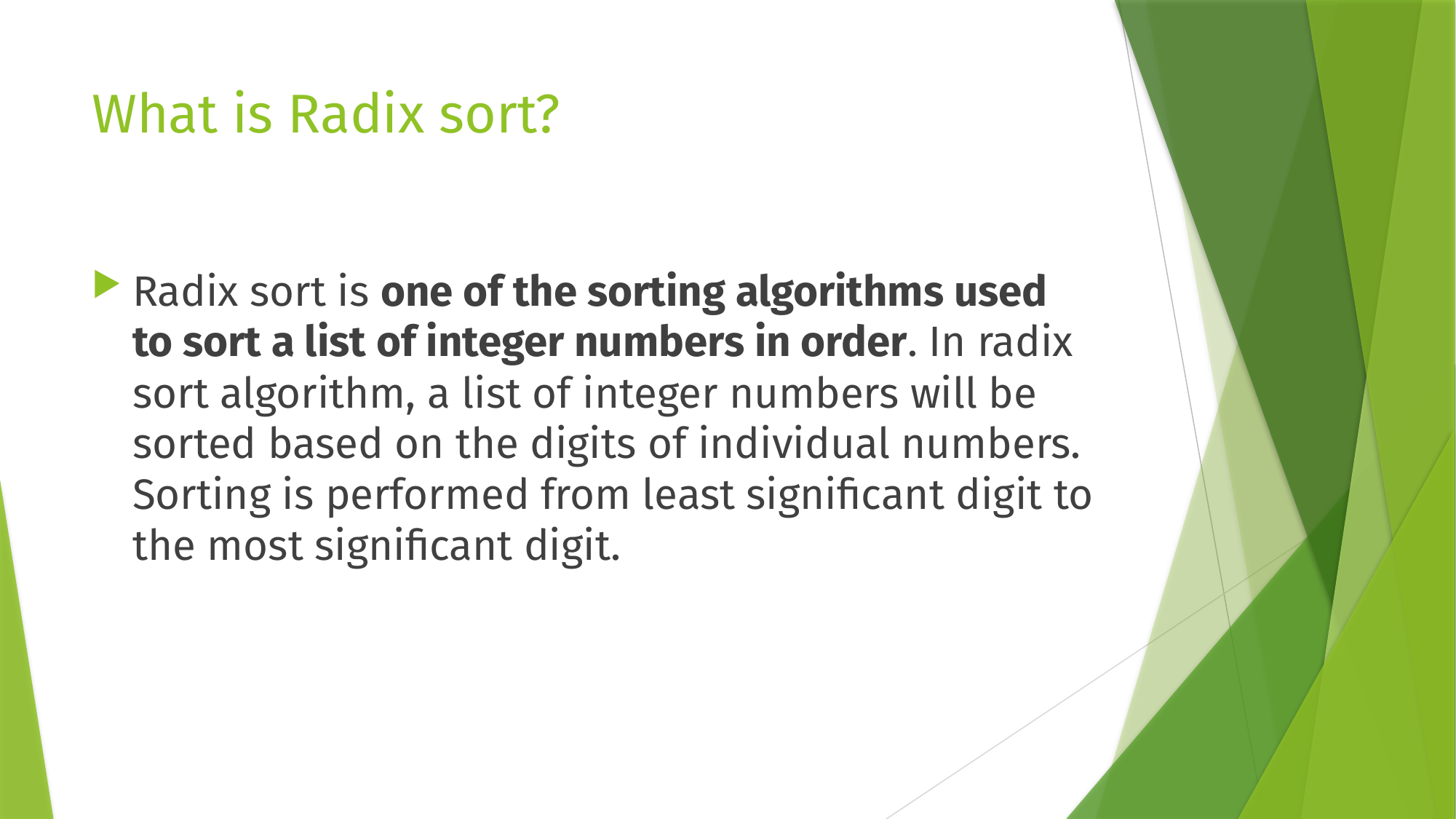

# What is Radix sort?
Radix sort is one of the sorting algorithms used to sort a list of integer numbers in order. In radix sort algorithm, a list of integer numbers will be sorted based on the digits of individual numbers. Sorting is performed from least significant digit to the most significant digit.